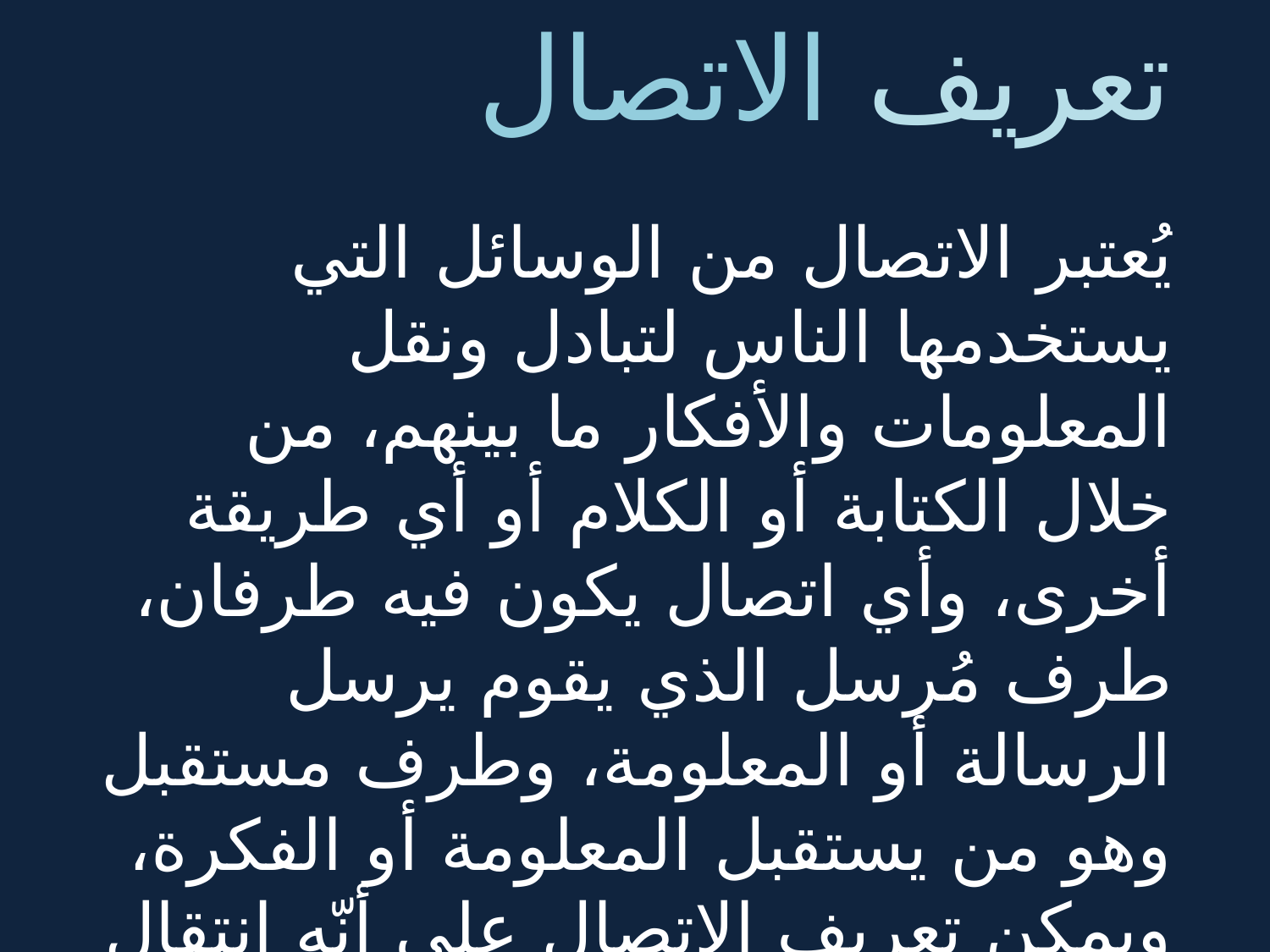

تعريف الاتصال

الوسائل اللفظيّة المكتوبة
الصحف

الكتب

 الملصقات

وسائل الاتصال السمعيّة البصريّة

الأقمار الصناعيّة

الكمبيوتر

الهاتف النقال

الإنترنت
يُعتبر الاتصال من الوسائل التي يستخدمها الناس لتبادل ونقل المعلومات والأفكار ما بينهم، من خلال الكتابة أو الكلام أو أي طريقة أخرى، وأي اتصال يكون فيه طرفان، طرف مُرسل الذي يقوم يرسل الرسالة أو المعلومة، وطرف مستقبل وهو من يستقبل المعلومة أو الفكرة، ويمكن تعريف الاتصال على أنّه انتقال وتبادل المعلومات والعواطف والاتجاهات من فرد لآخر أو من مجموعة لمجموعة أخرى